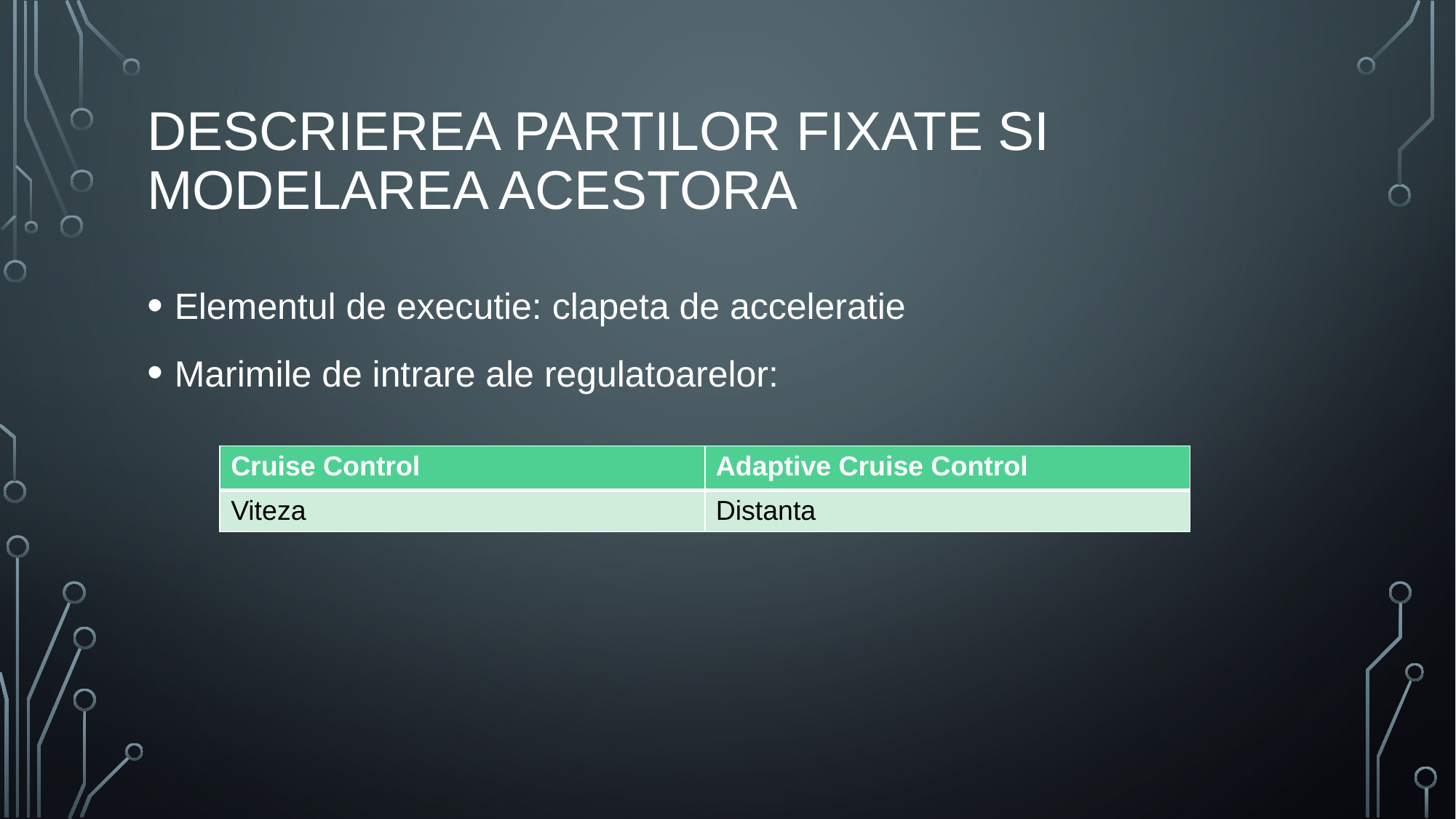

# Descrierea partilor fixate si modelarea acestora
Elementul de executie: clapeta de acceleratie
Marimile de intrare ale regulatoarelor:
| Cruise Control | Adaptive Cruise Control |
| --- | --- |
| Viteza | Distanta |